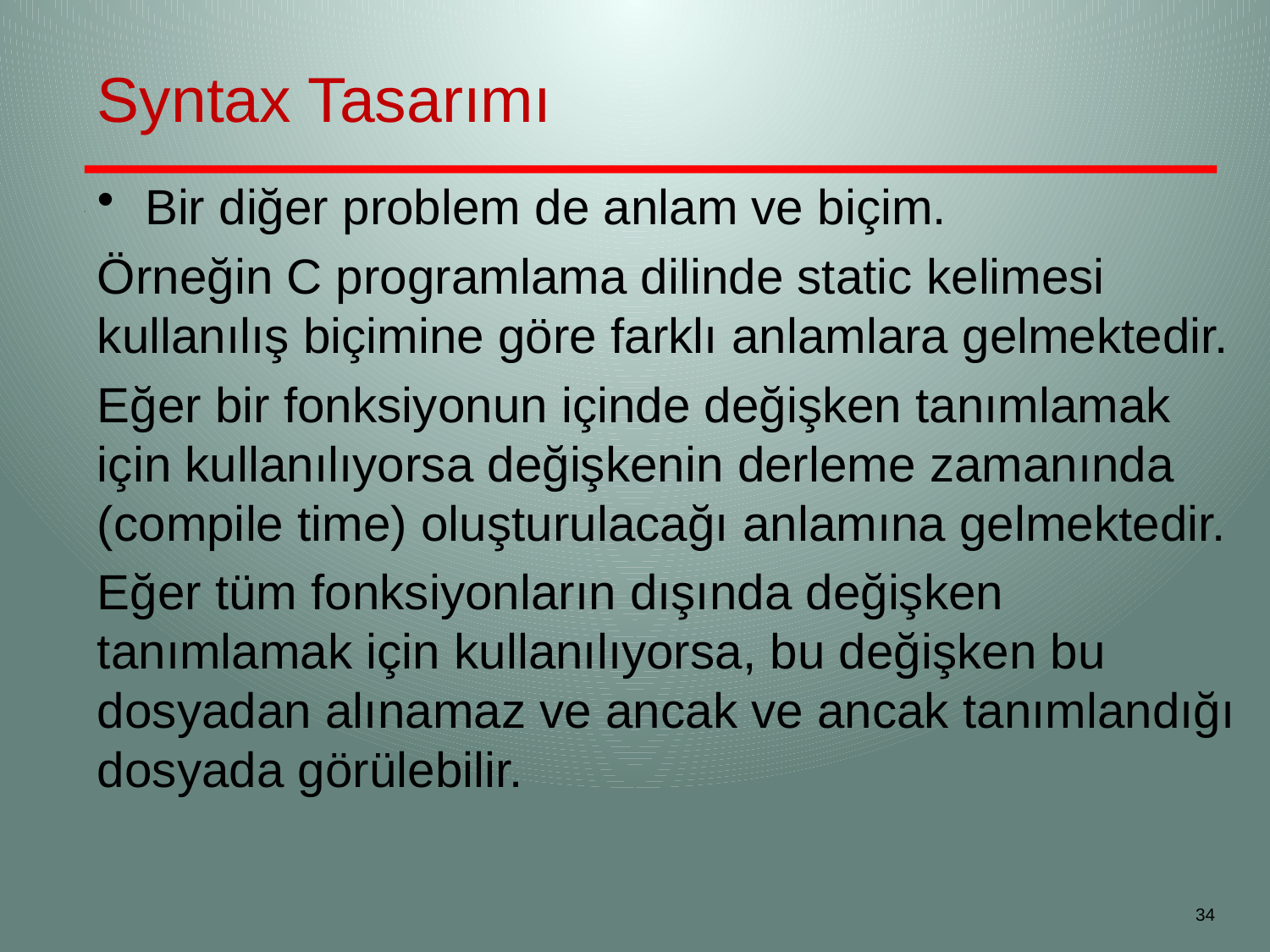

# Syntax Tasarımı
Bir diğer problem de anlam ve biçim.
Örneğin C programlama dilinde static kelimesi kullanılış biçimine göre farklı anlamlara gelmektedir.
Eğer bir fonksiyonun içinde değişken tanımlamak için kullanılıyorsa değişkenin derleme zamanında (compile time) oluşturulacağı anlamına gelmektedir.
Eğer tüm fonksiyonların dışında değişken tanımlamak için kullanılıyorsa, bu değişken bu dosyadan alınamaz ve ancak ve ancak tanımlandığı dosyada görülebilir.
34